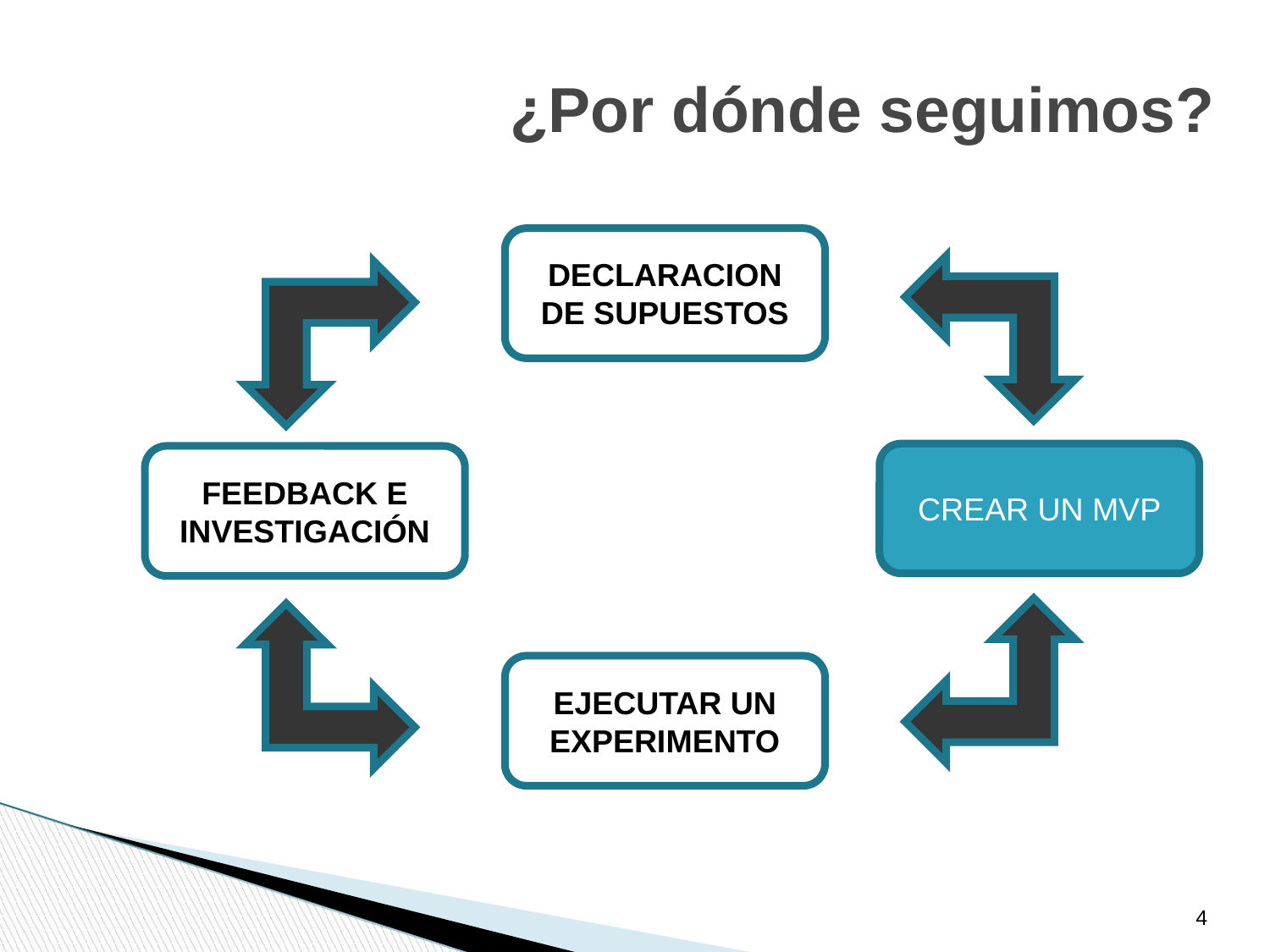

¿Por dónde seguimos?
DECLARACION DE SUPUESTOS

CREAR UN MVP
FEEDBACK E INVESTIGACIÓN

EJECUTAR UN EXPERIMENTO
4